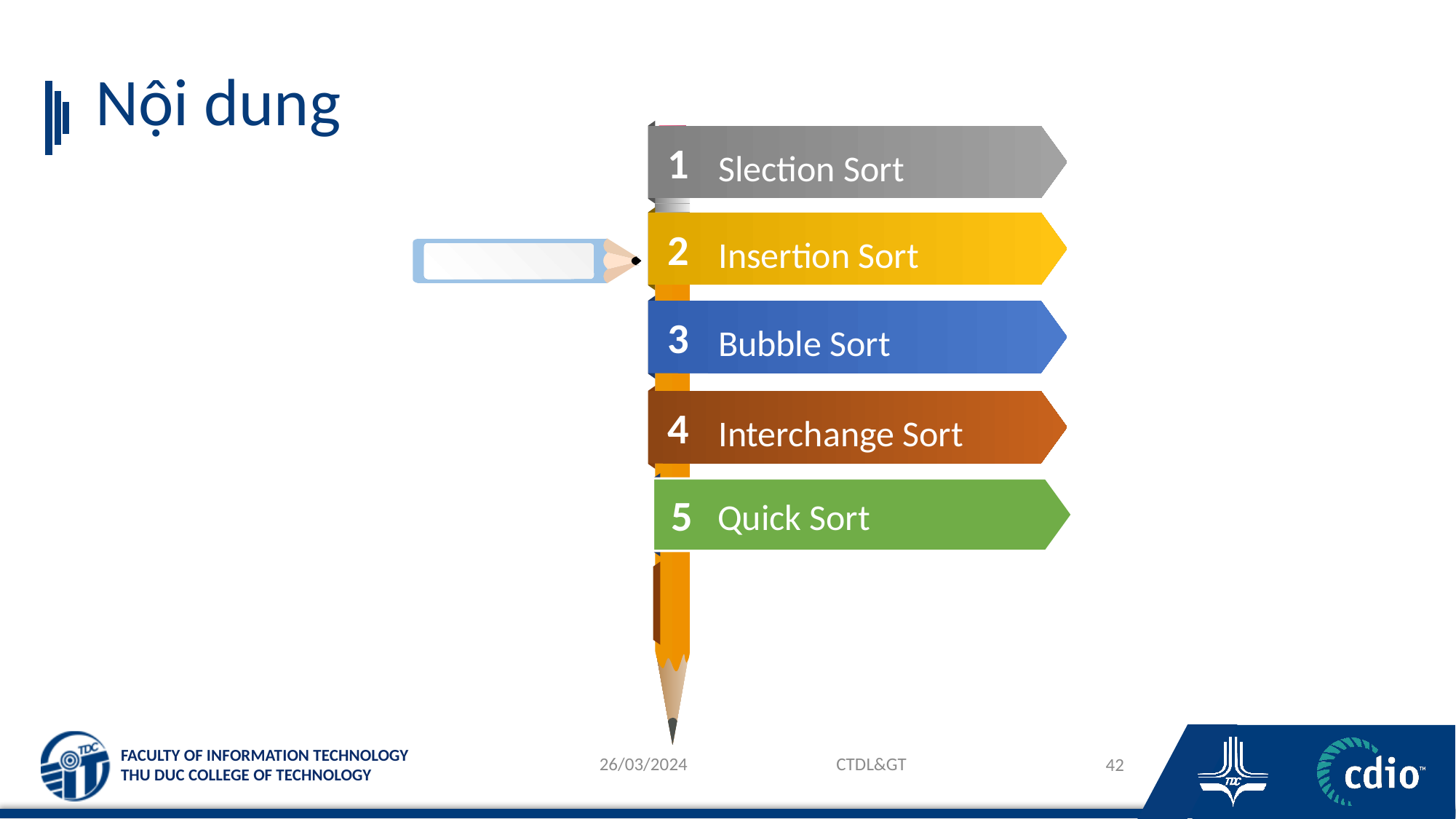

# Nội dung

1
Slection Sort

2
Insertion Sort

3
Bubble Sort

4
Interchange Sort

5
Quick Sort

26/03/2024
CTDL&GT
42